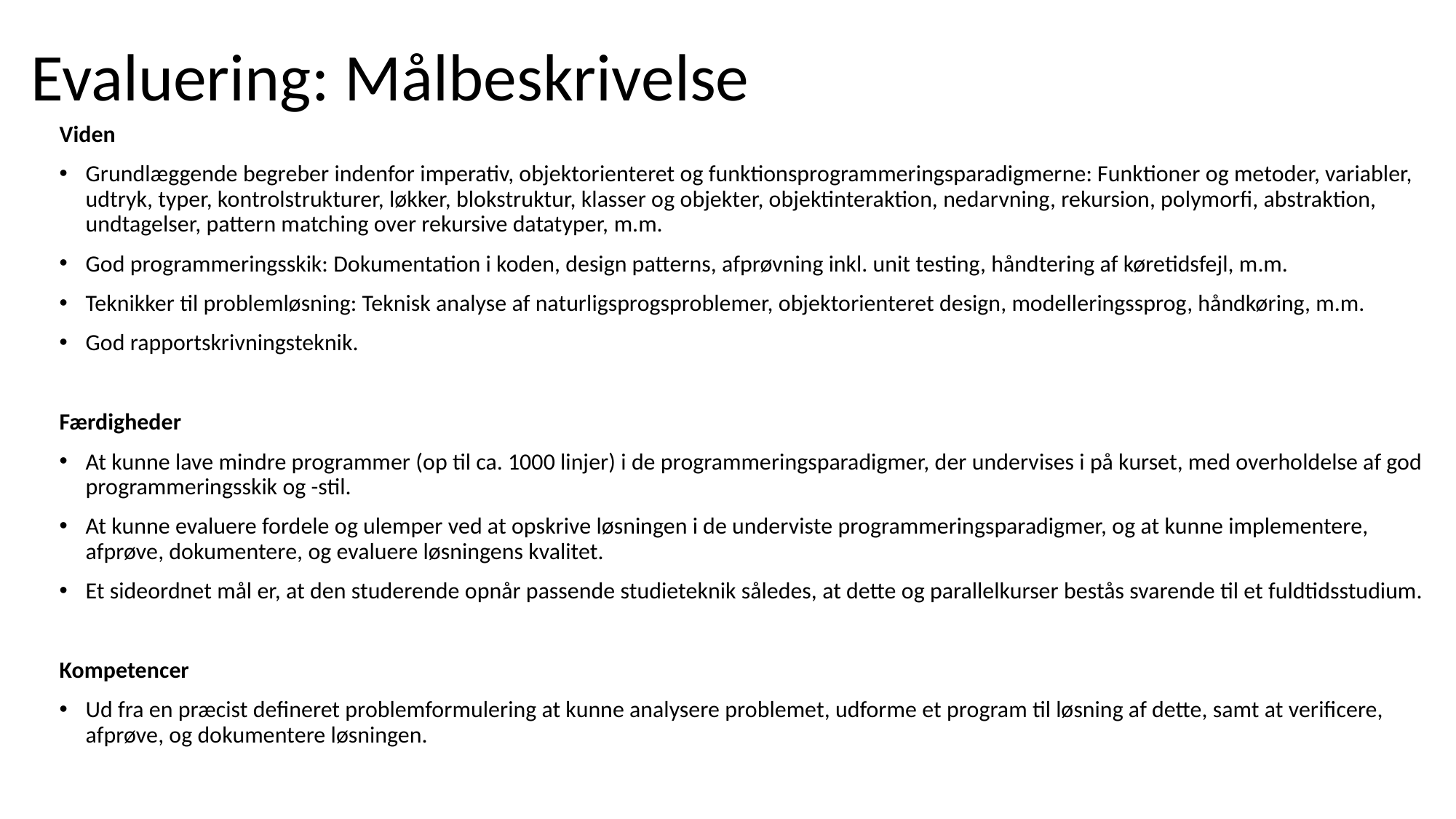

# Evaluering: Målbeskrivelse
Viden
Grundlæggende begreber indenfor imperativ, objektorienteret og funktionsprogrammeringsparadigmerne: Funktioner og metoder, variabler, udtryk, typer, kontrolstrukturer, løkker, blokstruktur, klasser og objekter, objektinteraktion, nedarvning, rekursion, polymorfi, abstraktion, undtagelser, pattern matching over rekursive datatyper, m.m.
God programmeringsskik: Dokumentation i koden, design patterns, afprøvning inkl. unit testing, håndtering af køretidsfejl, m.m.
Teknikker til problemløsning: Teknisk analyse af naturligsprogsproblemer, objektorienteret design, modelleringssprog, håndkøring, m.m.
God rapportskrivningsteknik.

Færdigheder
At kunne lave mindre programmer (op til ca. 1000 linjer) i de programmeringsparadigmer, der undervises i på kurset, med overholdelse af god programmeringsskik og -stil.
At kunne evaluere fordele og ulemper ved at opskrive løsningen i de underviste programmeringsparadigmer, og at kunne implementere, afprøve, dokumentere, og evaluere løsningens kvalitet.
Et sideordnet mål er, at den studerende opnår passende studieteknik således, at dette og parallelkurser bestås svarende til et fuldtidsstudium.

Kompetencer
Ud fra en præcist defineret problemformulering at kunne analysere problemet, udforme et program til løsning af dette, samt at verificere, afprøve, og dokumentere løsningen.